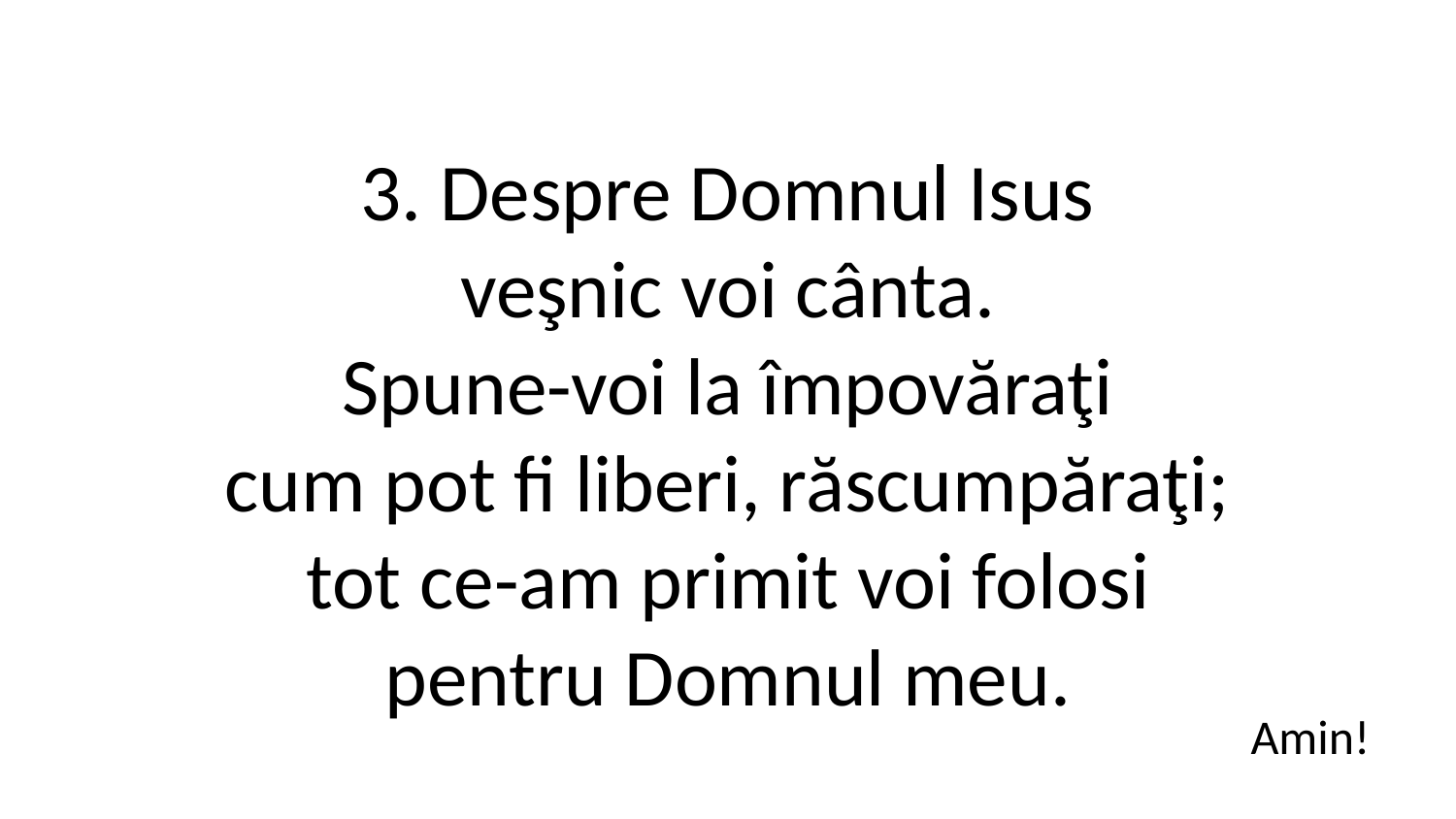

3. Despre Domnul Isus
veşnic voi cânta.
Spune-voi la împovăraţi
cum pot fi liberi, răscumpăraţi;
tot ce-am primit voi folosi
pentru Domnul meu.

Amin!